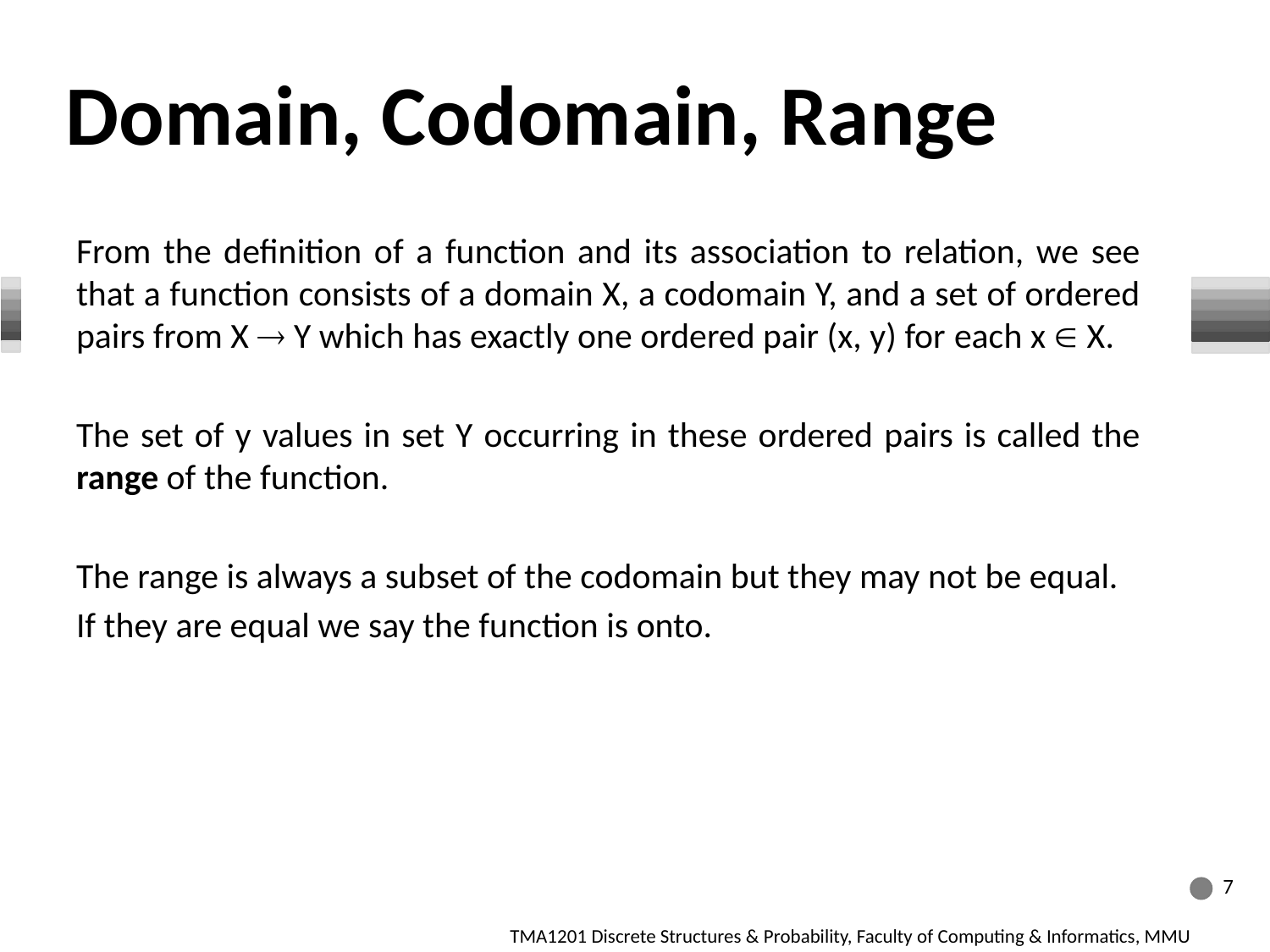

Domain, Codomain, Range
From the definition of a function and its association to relation, we see that a function consists of a domain X, a codomain Y, and a set of ordered pairs from X → Y which has exactly one ordered pair (x, y) for each x ∈ X.

The set of y values in set Y occurring in these ordered pairs is called the range of the function.

The range is always a subset of the codomain but they may not be equal.
If they are equal we say the function is onto.
7
TMA1201 Discrete Structures & Probability, Faculty of Computing & Informatics, MMU